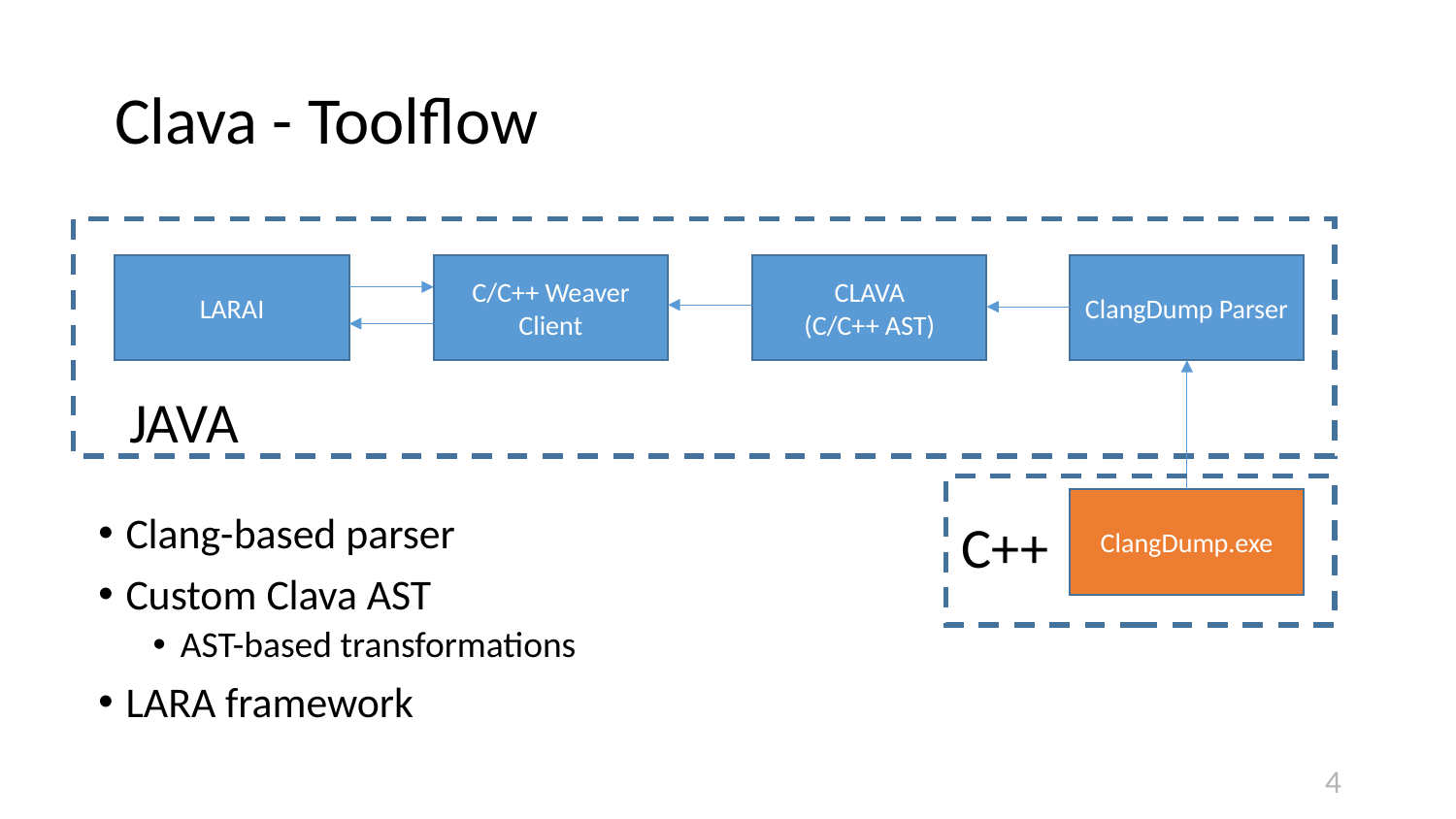

# Clava - Toolflow

LARAI
C/C++ Weaver
Client
CLAVA
(C/C++ AST)
ClangDump Parser
JAVA
ClangDump.exe

C++
Clang-based parser
Custom Clava AST
AST-based transformations
LARA framework

4